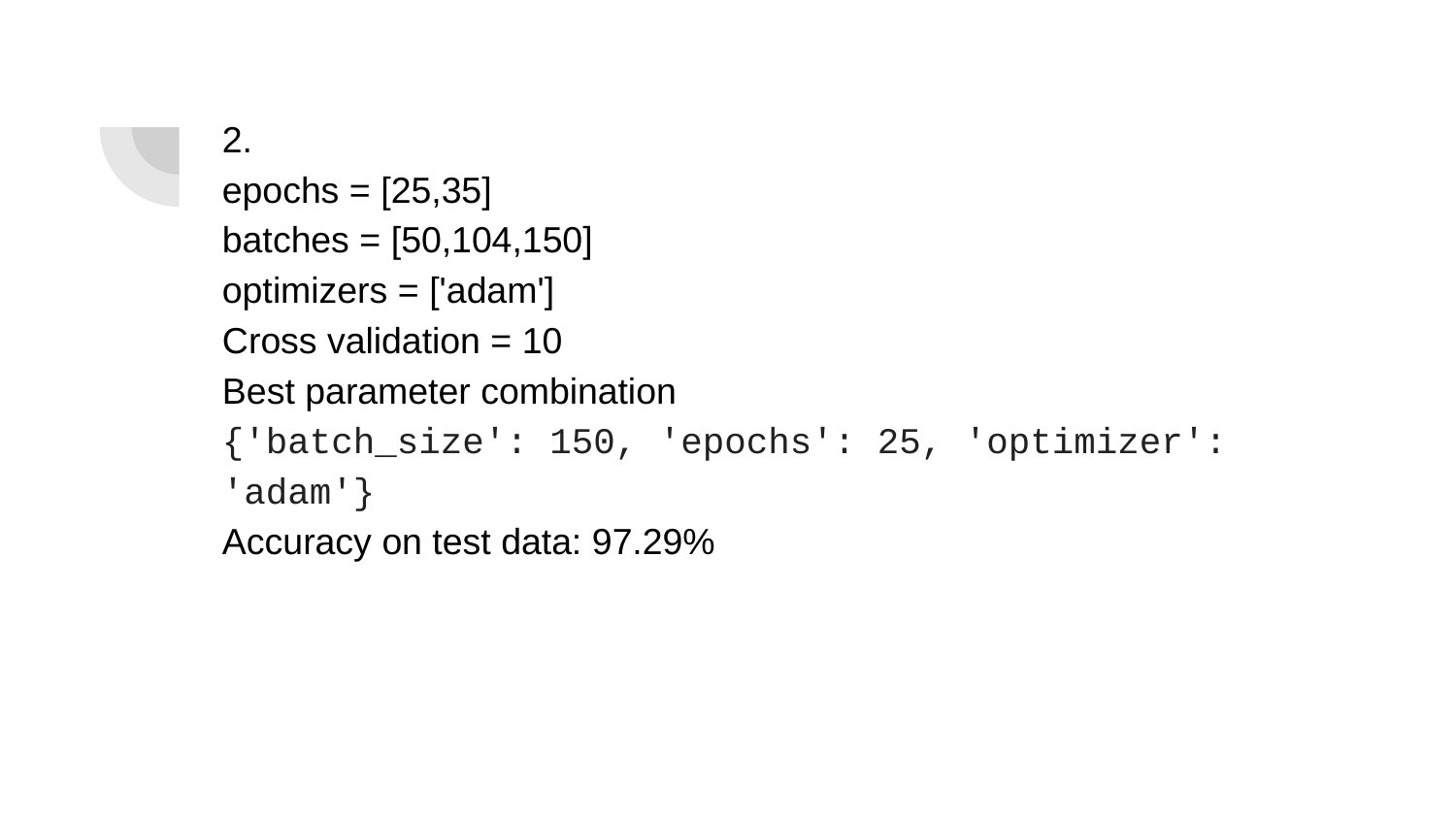

# 2.
epochs = [25,35]
batches = [50,104,150]
optimizers = ['adam']
Cross validation = 10
Best parameter combination
{'batch_size': 150, 'epochs': 25, 'optimizer': 'adam'}
Accuracy on test data: 97.29%